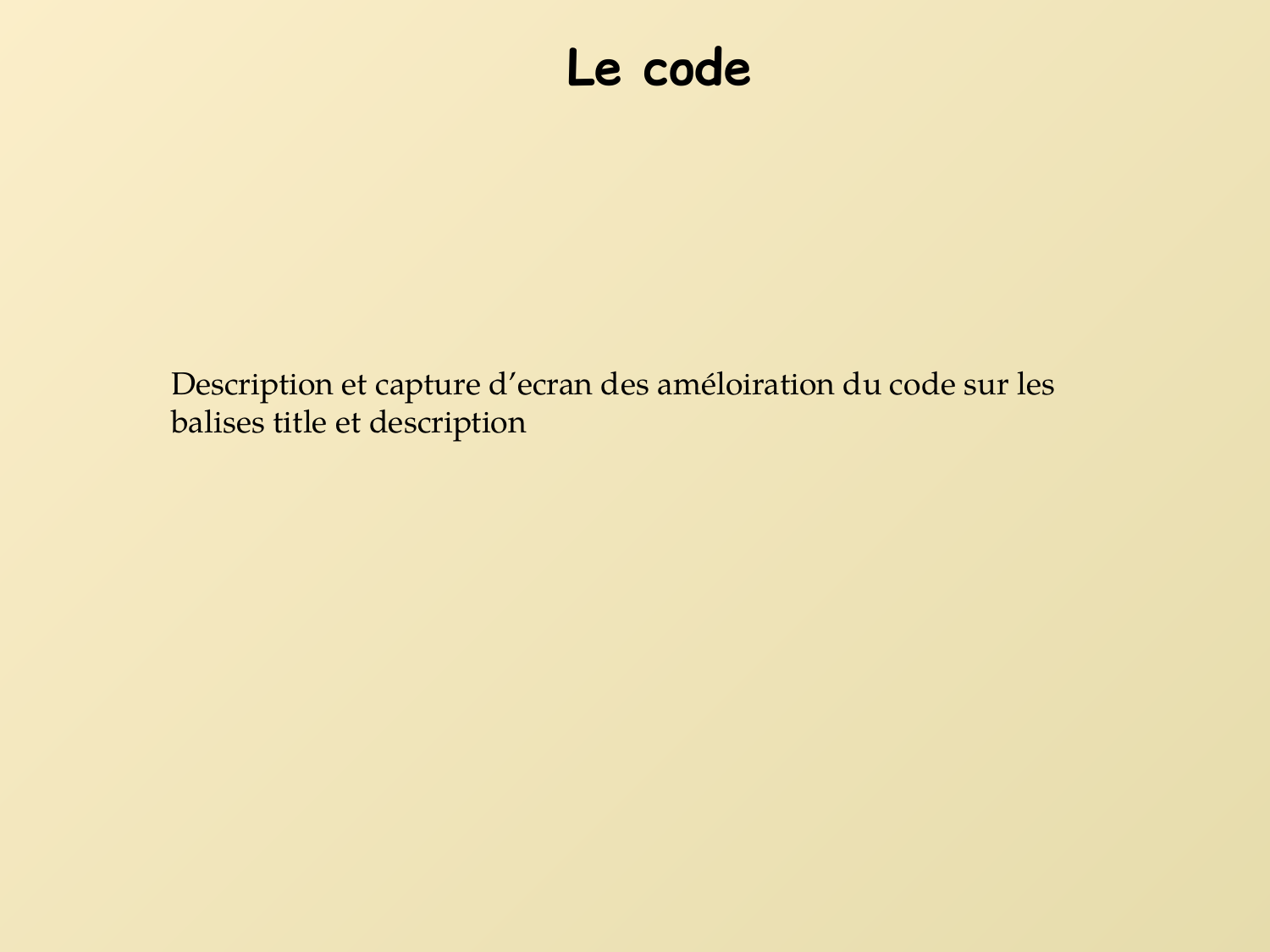

Le code
Description et capture d’ecran des améloiration du code sur les balises title et description